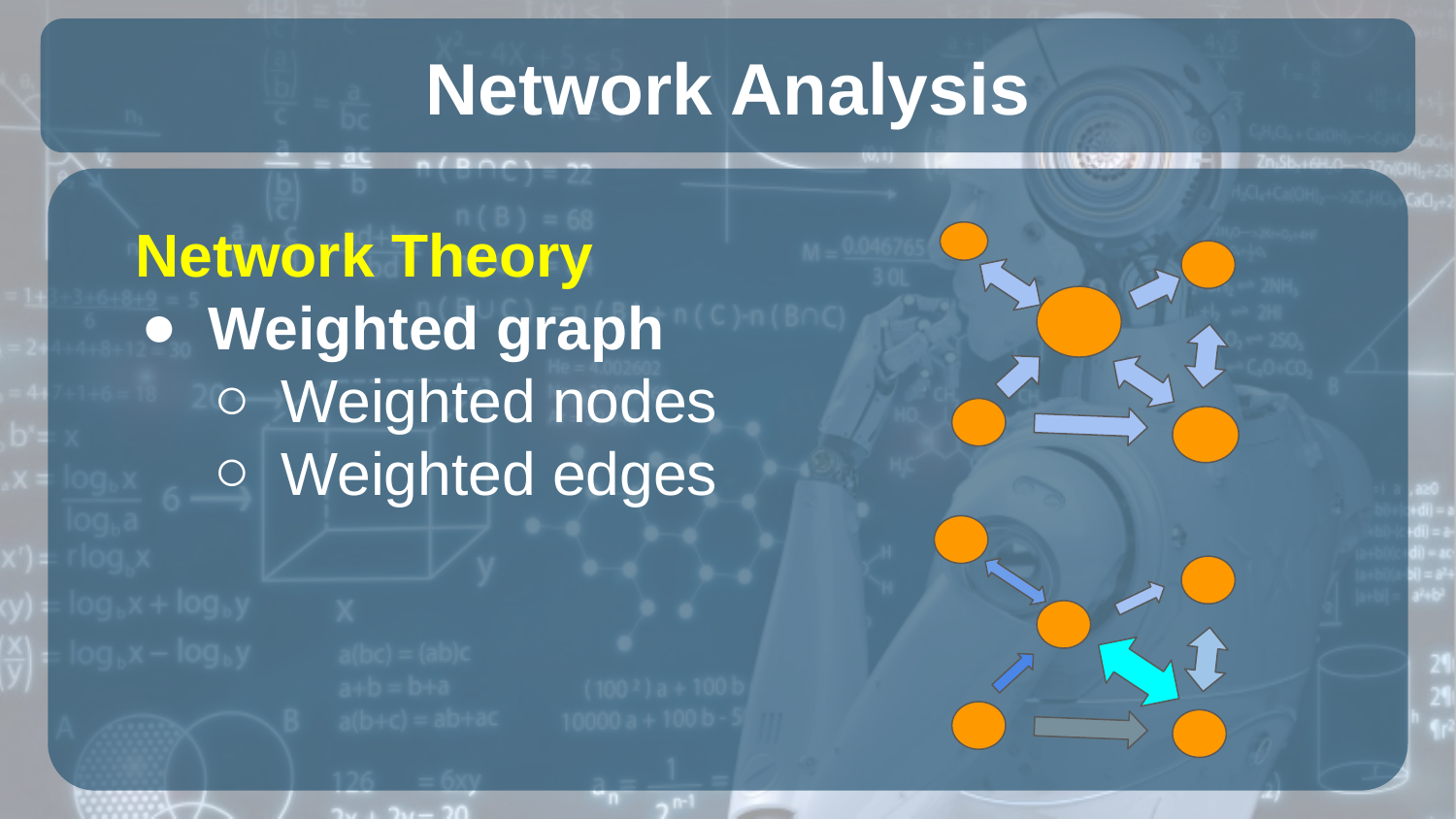

# Network Analysis
Network Theory
Weighted graph
Weighted nodes
Weighted edges